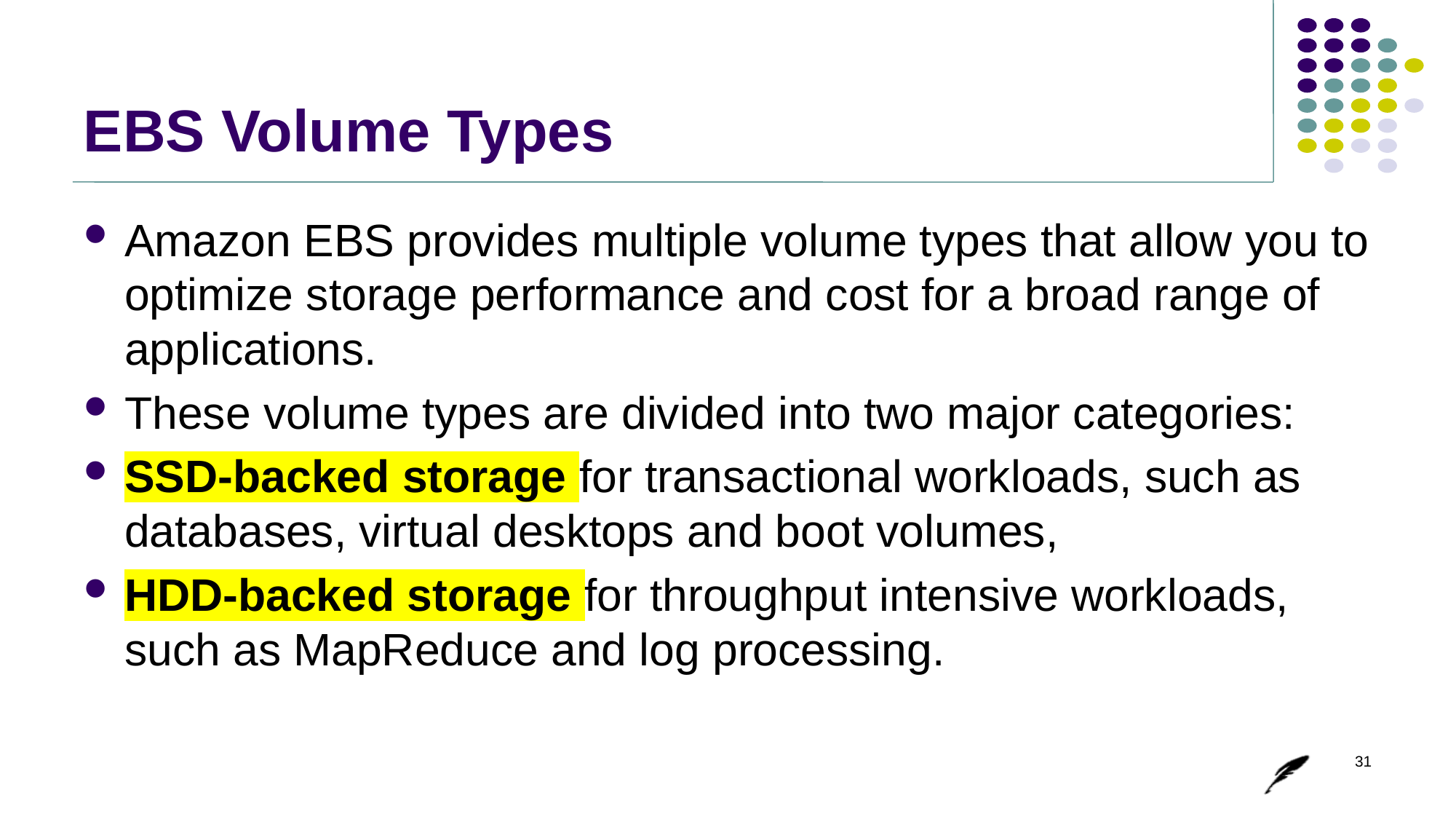

# EBS Volume Types
Amazon EBS provides multiple volume types that allow you to optimize storage performance and cost for a broad range of applications.
These volume types are divided into two major categories:
SSD-backed storage for transactional workloads, such as databases, virtual desktops and boot volumes,
HDD-backed storage for throughput intensive workloads, such as MapReduce and log processing.

31